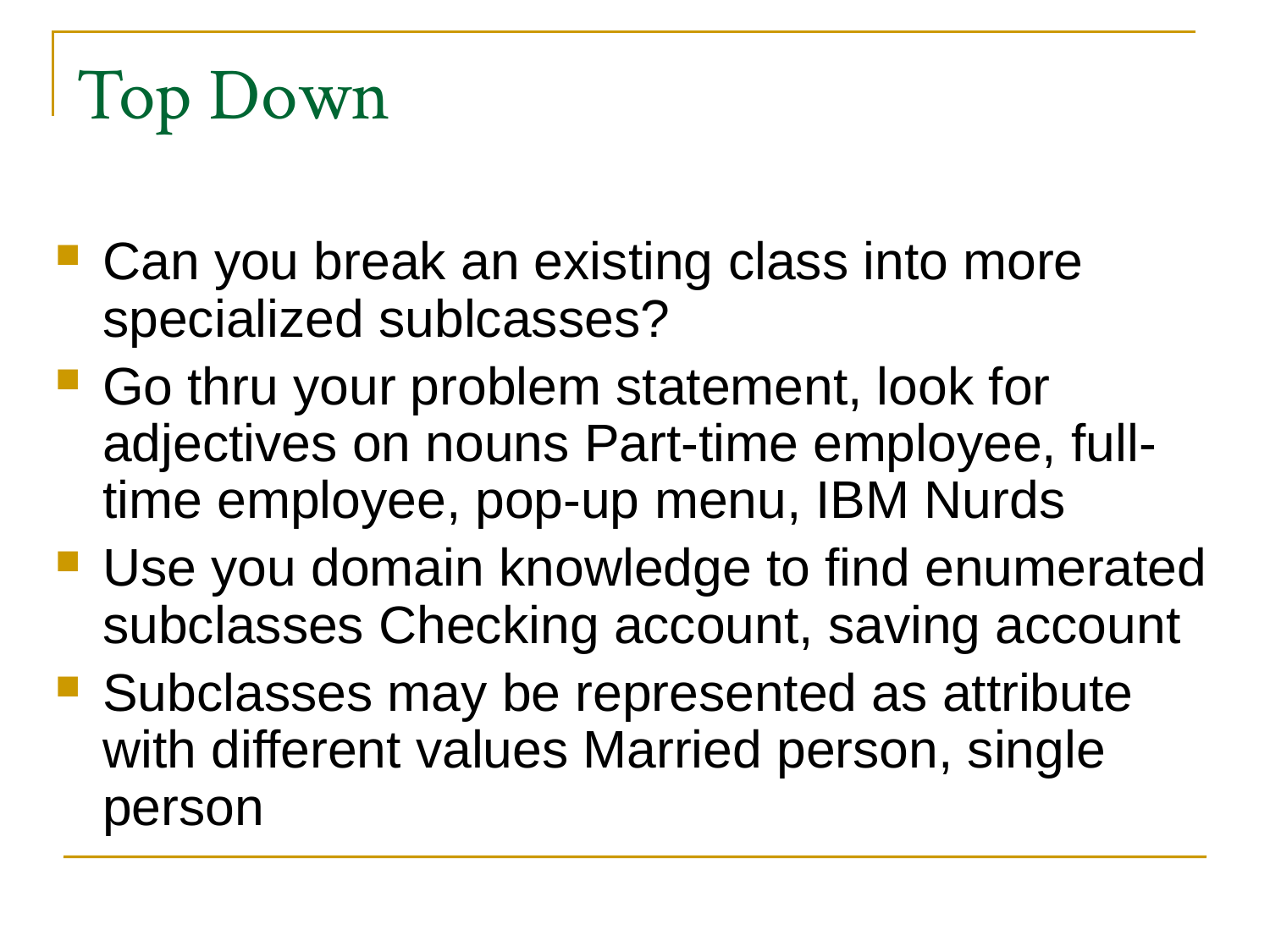

# Top Down
Can you break an existing class into more specialized sublcasses?
Go thru your problem statement, look for adjectives on nouns Part-time employee, full-time employee, pop-up menu, IBM Nurds
Use you domain knowledge to find enumerated subclasses Checking account, saving account
Subclasses may be represented as attribute with different values Married person, single person